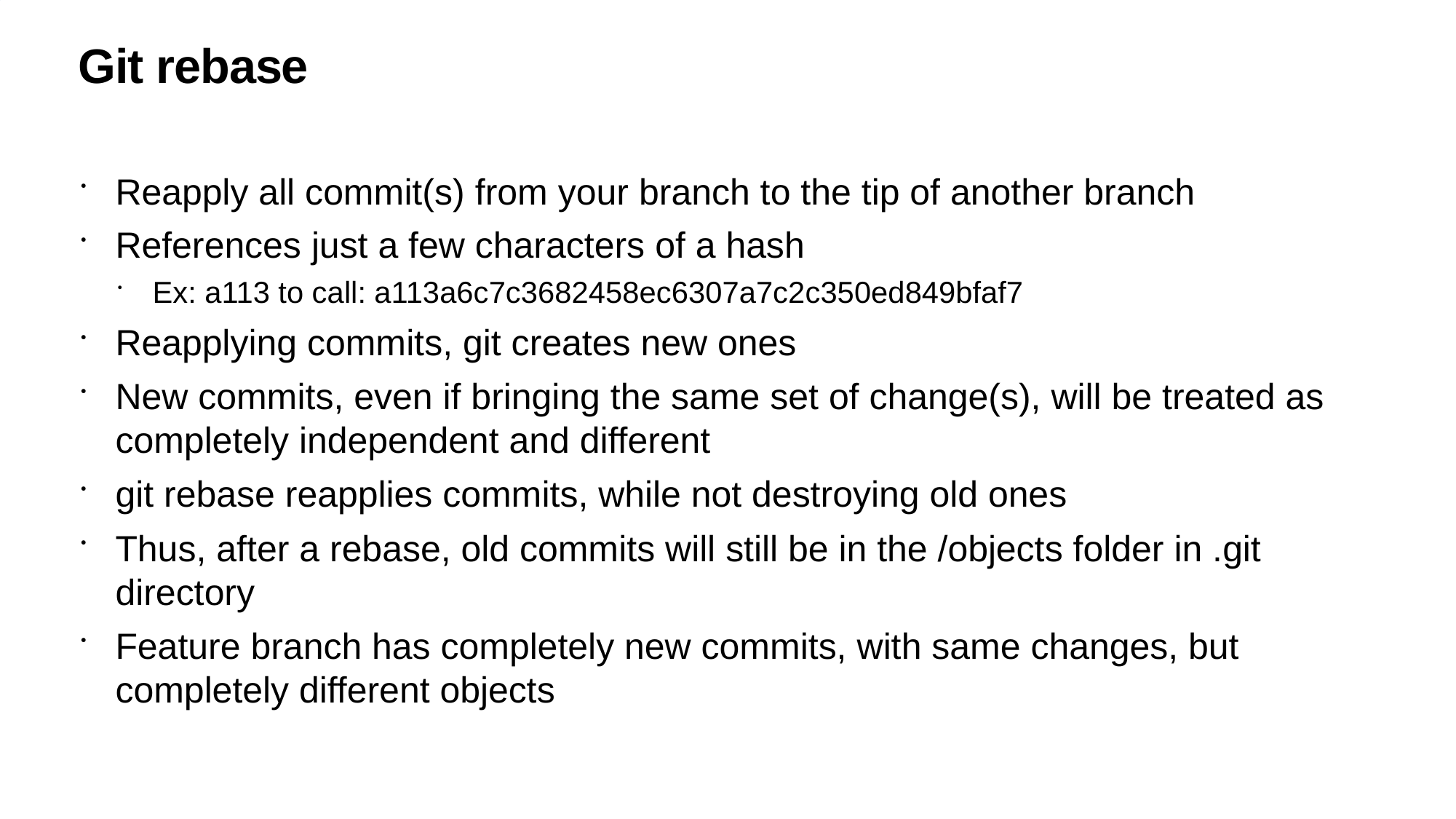

# Git rebase
Reapply all commit(s) from your branch to the tip of another branch
References just a few characters of a hash
Ex: a113 to call: a113a6c7c3682458ec6307a7c2c350ed849bfaf7
Reapplying commits, git creates new ones
New commits, even if bringing the same set of change(s), will be treated as completely independent and different
git rebase reapplies commits, while not destroying old ones
Thus, after a rebase, old commits will still be in the /objects folder in .git directory
Feature branch has completely new commits, with same changes, but completely different objects